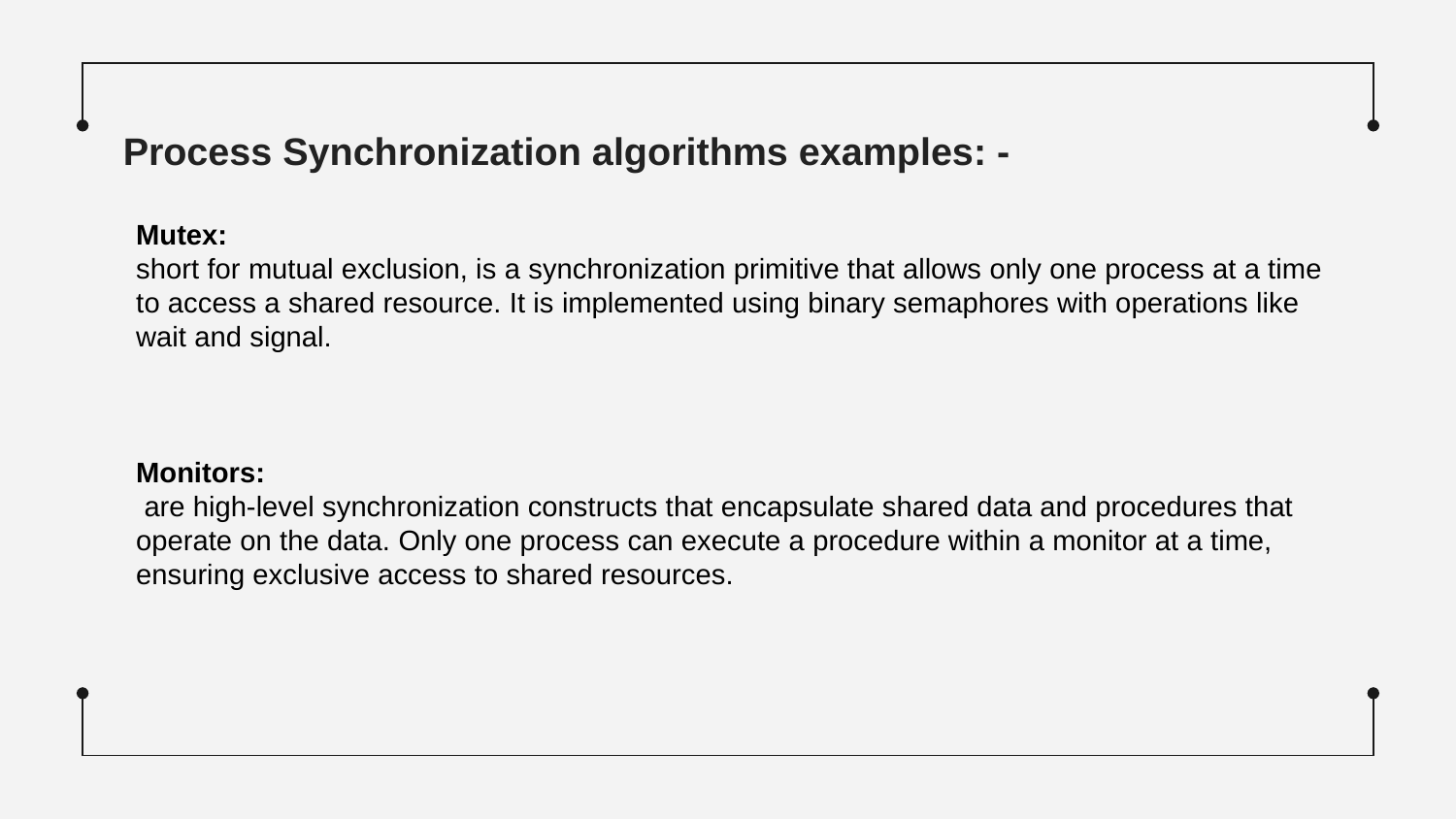

Process Synchronization algorithms examples: -
Mutex:
short for mutual exclusion, is a synchronization primitive that allows only one process at a time to access a shared resource. It is implemented using binary semaphores with operations like wait and signal.
Monitors:
 are high-level synchronization constructs that encapsulate shared data and procedures that operate on the data. Only one process can execute a procedure within a monitor at a time, ensuring exclusive access to shared resources.